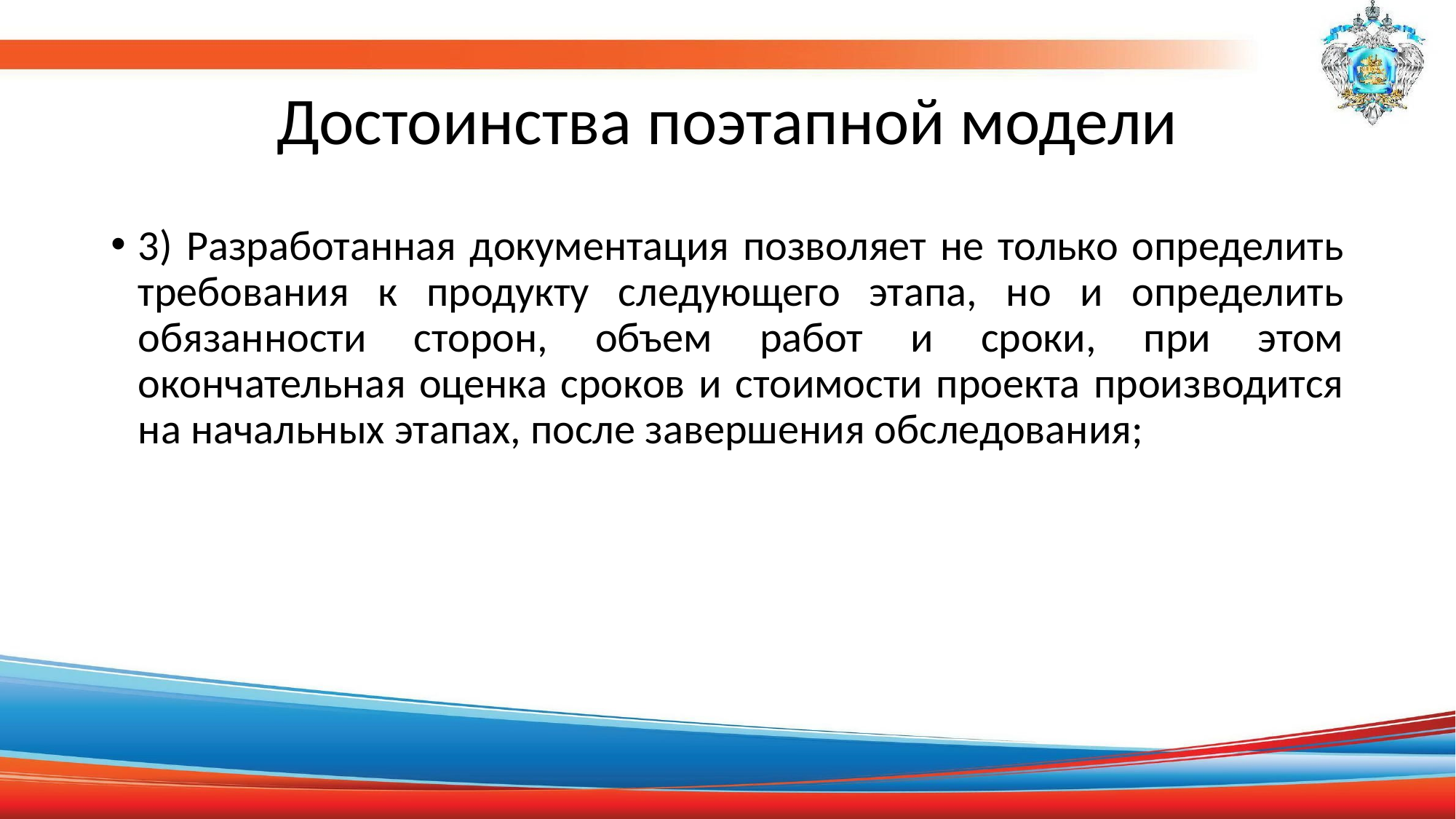

# Достоинства поэтапной модели
3) Разработанная документация позволяет не только определить требования к продукту следующего этапа, но и определить обязанности сторон, объем работ и сроки, при этом окончательная оценка сроков и стоимости проекта производится на начальных этапах, после завершения обследования;